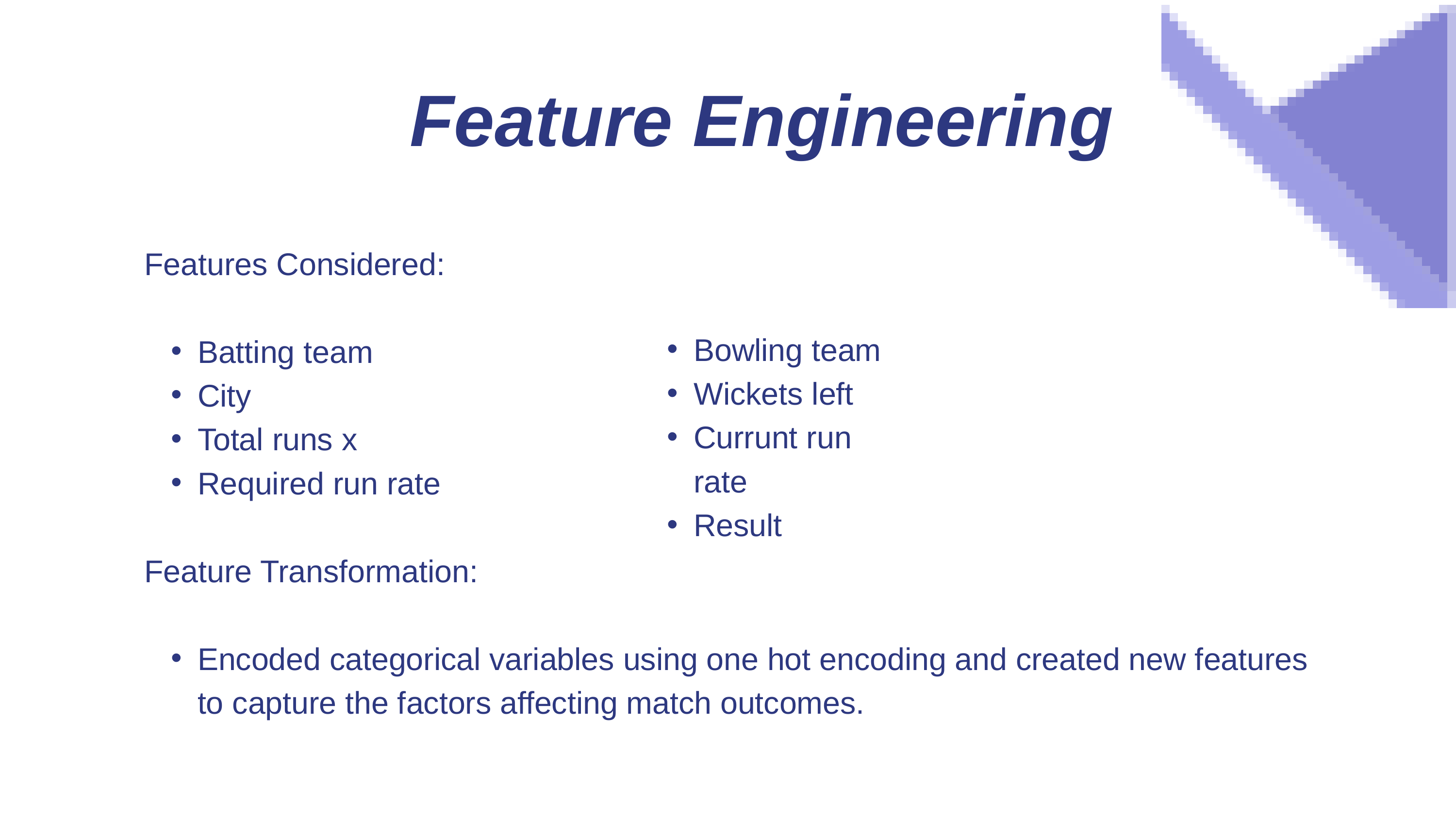

Feature Engineering
Features Considered:

Batting team
City
Total runs x
Required run rate

Feature Transformation:

Encoded categorical variables using one hot encoding and created new features to capture the factors affecting match outcomes.

Bowling team
Wickets left
Currunt run rate
Result